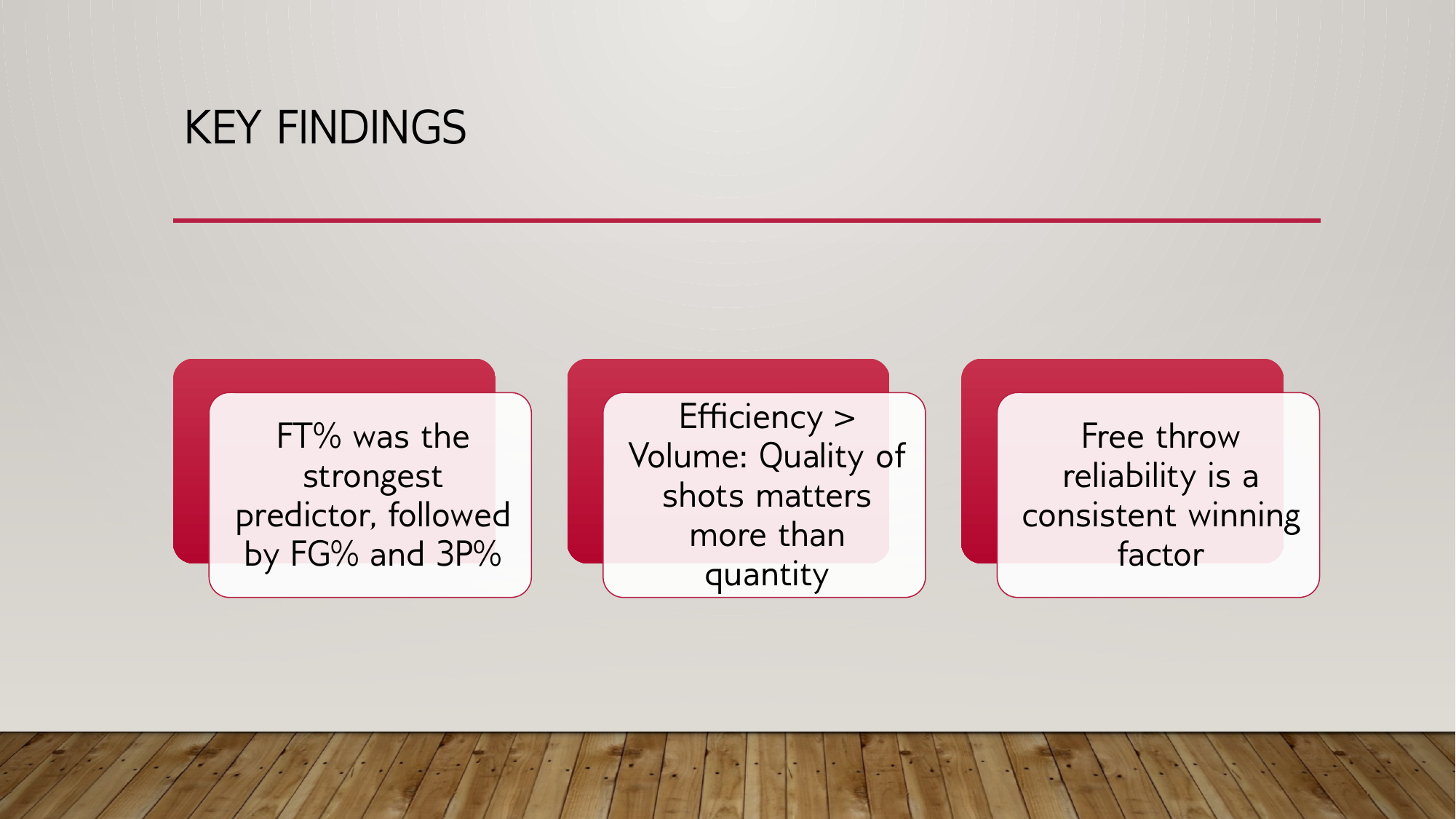

# Key findings
FT% was the strongest predictor, followed by FG% and 3P%
Efficiency > Volume: Quality of shots matters more than quantity
Free throw reliability is a consistent winning factor